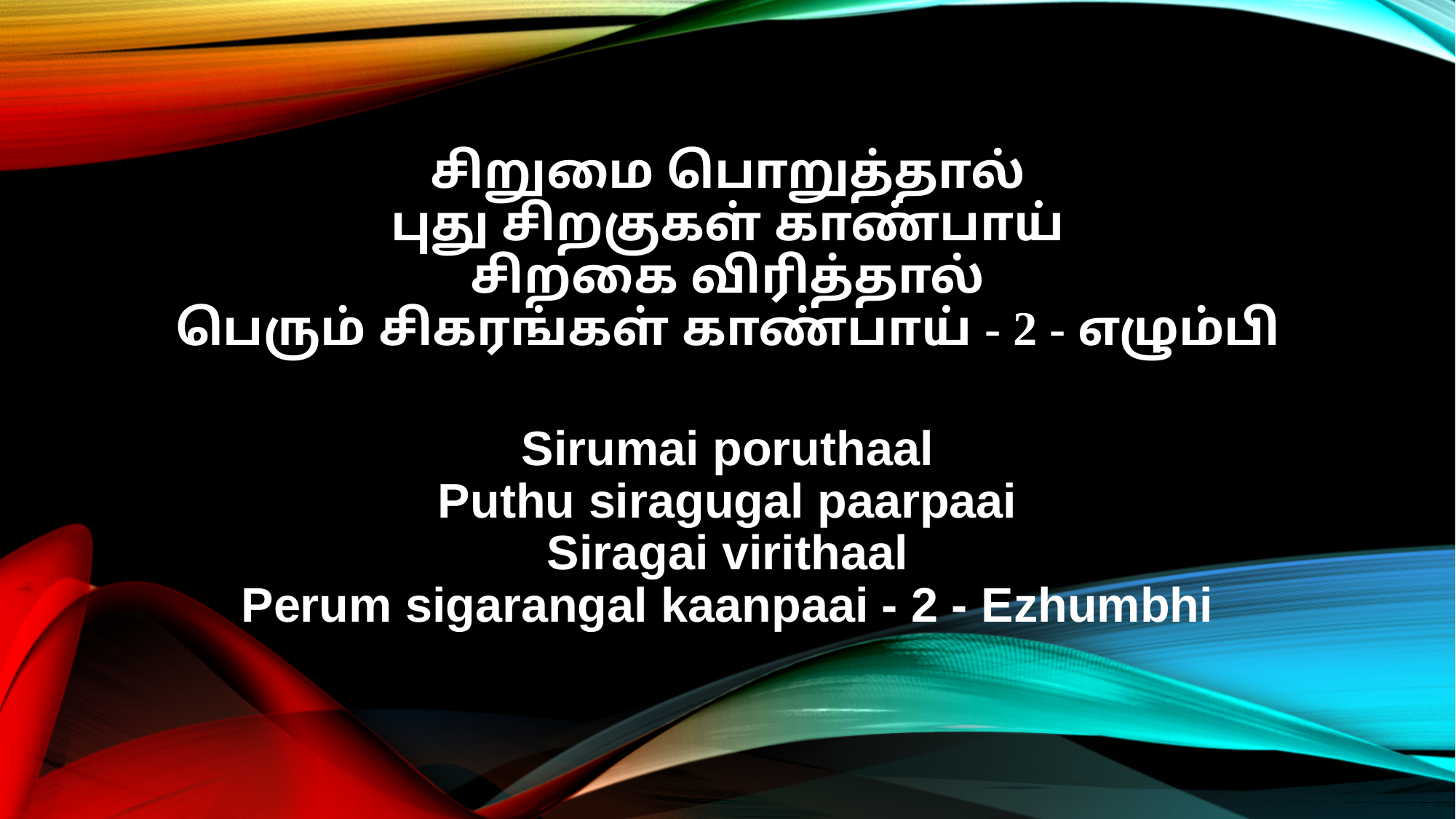

சிறுமை பொறுத்தால்
புது சிறகுகள் காண்பாய்
சிறகை விரித்தால்
பெரும் சிகரங்கள் காண்பாய் - 2 - எழும்பி
Sirumai poruthaal
Puthu siragugal paarpaai
Siragai virithaal
Perum sigarangal kaanpaai - 2 - Ezhumbhi